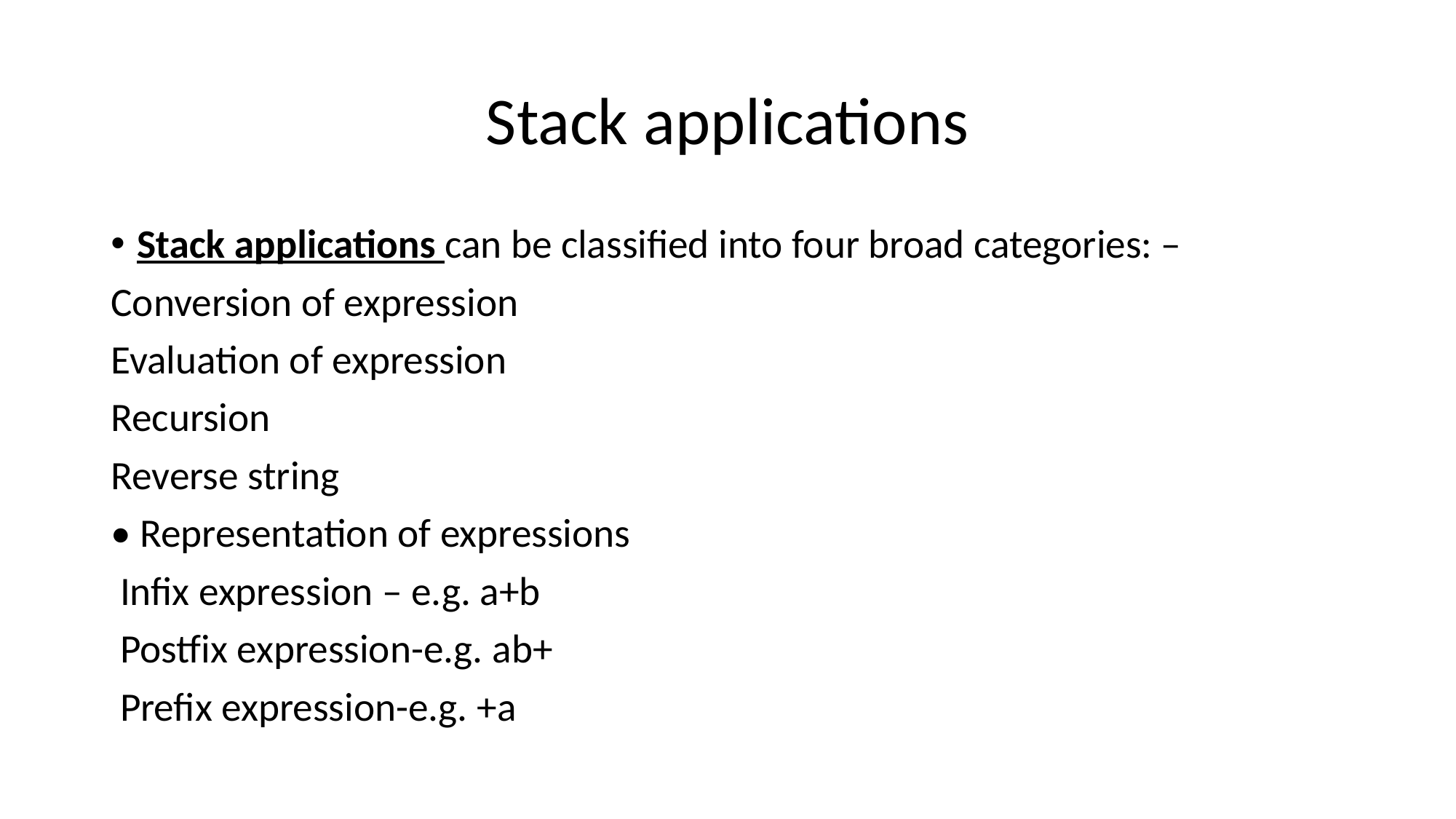

# Stack applications
Stack applications can be classified into four broad categories: –
Conversion of expression
Evaluation of expression
Recursion
Reverse string
• Representation of expressions
 Infix expression – e.g. a+b
 Postfix expression-e.g. ab+
 Prefix expression-e.g. +a